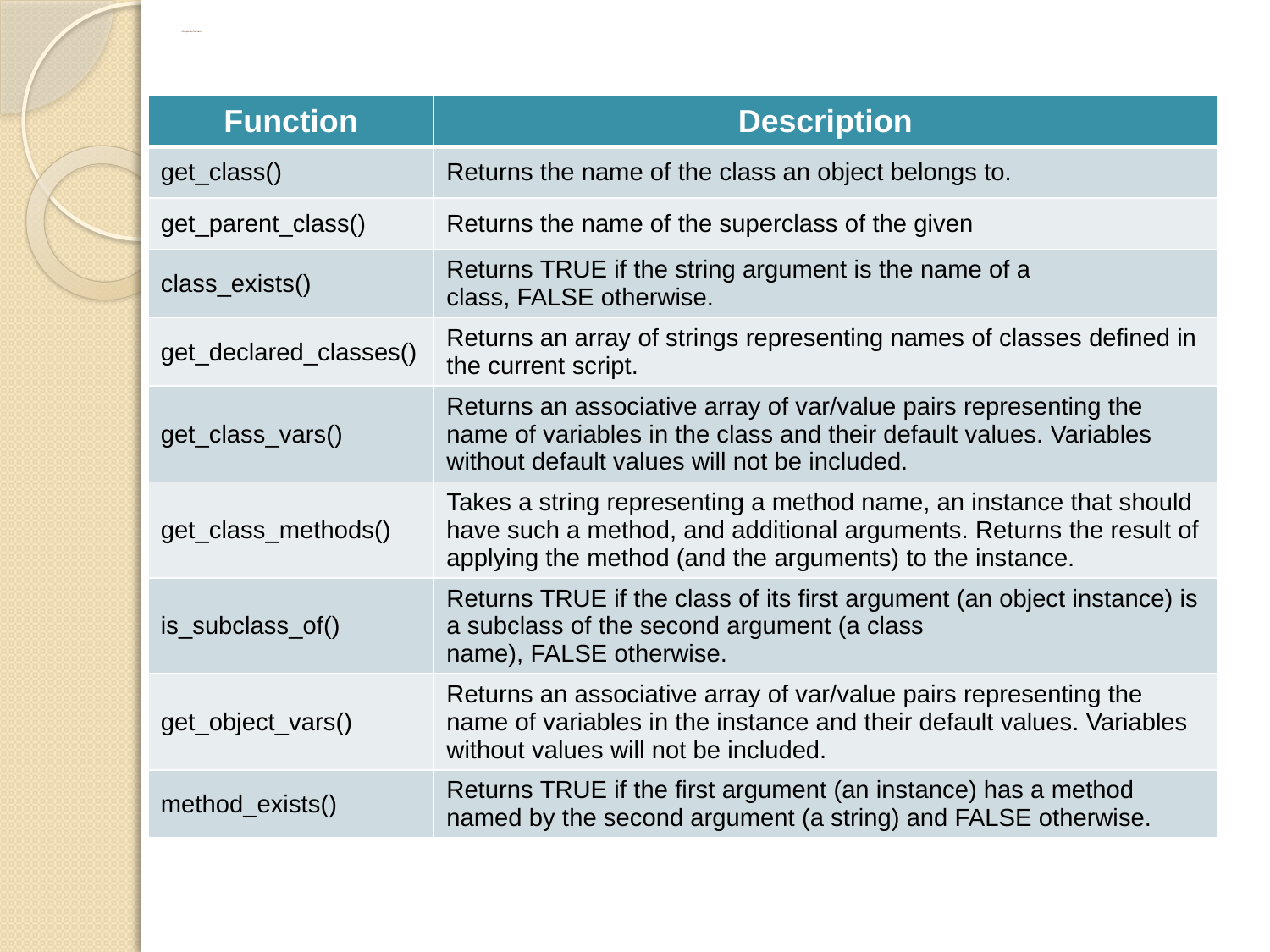

# Introspection Functions
| Function | Description |
| --- | --- |
| get\_class() | Returns the name of the class an object belongs to. |
| get\_parent\_class() | Returns the name of the superclass of the given |
| class\_exists() | Returns TRUE if the string argument is the name of a class, FALSE otherwise. |
| get\_declared\_classes() | Returns an array of strings representing names of classes defined in the current script. |
| get\_class\_vars() | Returns an associative array of var/value pairs representing the name of variables in the class and their default values. Variables without default values will not be included. |
| get\_class\_methods() | Takes a string representing a method name, an instance that should have such a method, and additional arguments. Returns the result of applying the method (and the arguments) to the instance. |
| is\_subclass\_of() | Returns TRUE if the class of its first argument (an object instance) is a subclass of the second argument (a class name), FALSE otherwise. |
| get\_object\_vars() | Returns an associative array of var/value pairs representing the name of variables in the instance and their default values. Variables without values will not be included. |
| method\_exists() | Returns TRUE if the first argument (an instance) has a method named by the second argument (a string) and FALSE otherwise. |